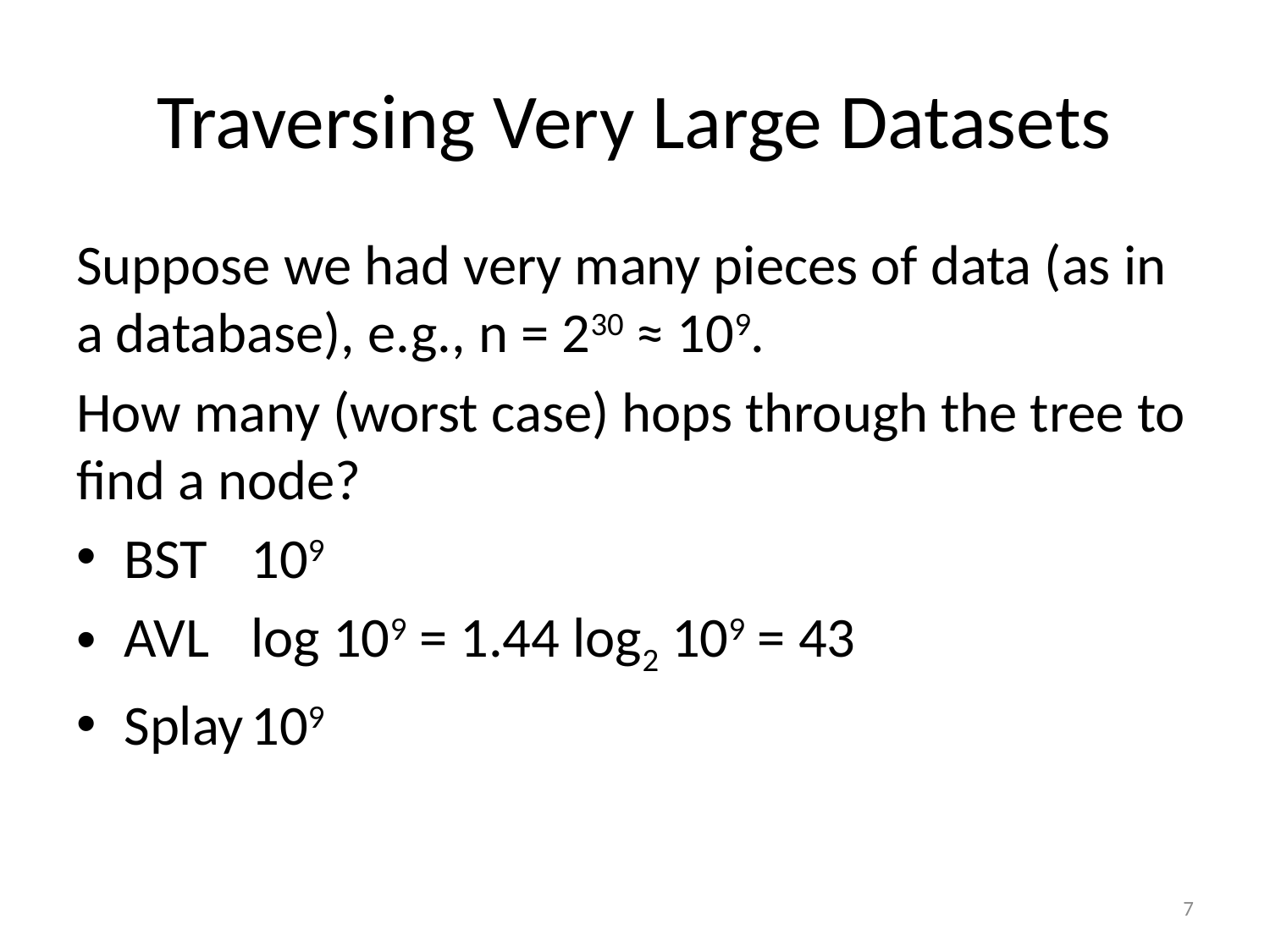

# Traversing Very Large Datasets
Suppose we had very many pieces of data (as in a database), e.g., n = 230 ≈ 109.
How many (worst case) hops through the tree to find a node?
BST	109
AVL	log 109 = 1.44 log2 109 = 43
Splay	109

7